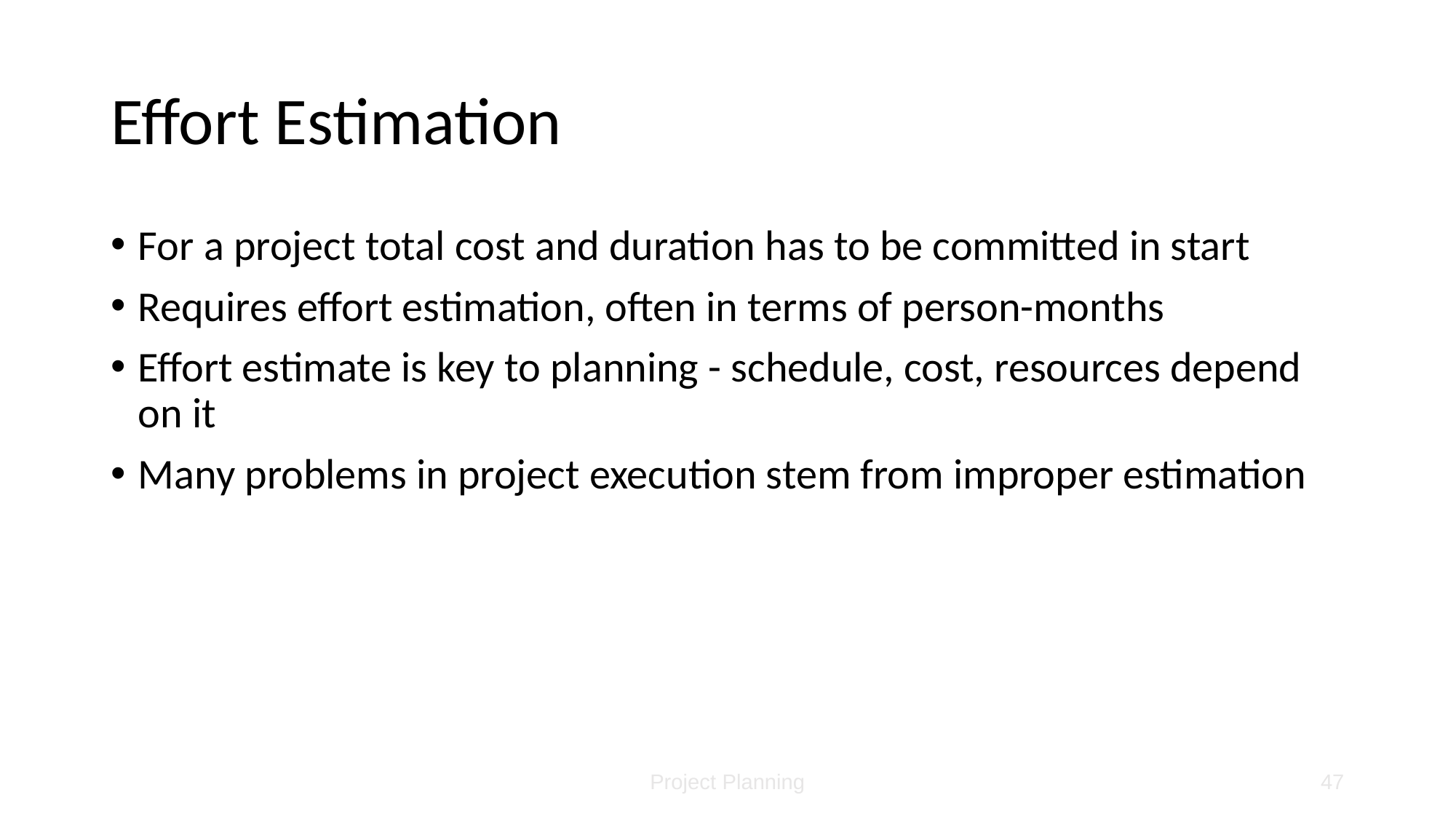

# Effort Estimation
For a project total cost and duration has to be committed in start
Requires effort estimation, often in terms of person-months
Effort estimate is key to planning - schedule, cost, resources depend on it
Many problems in project execution stem from improper estimation
Project Planning
47